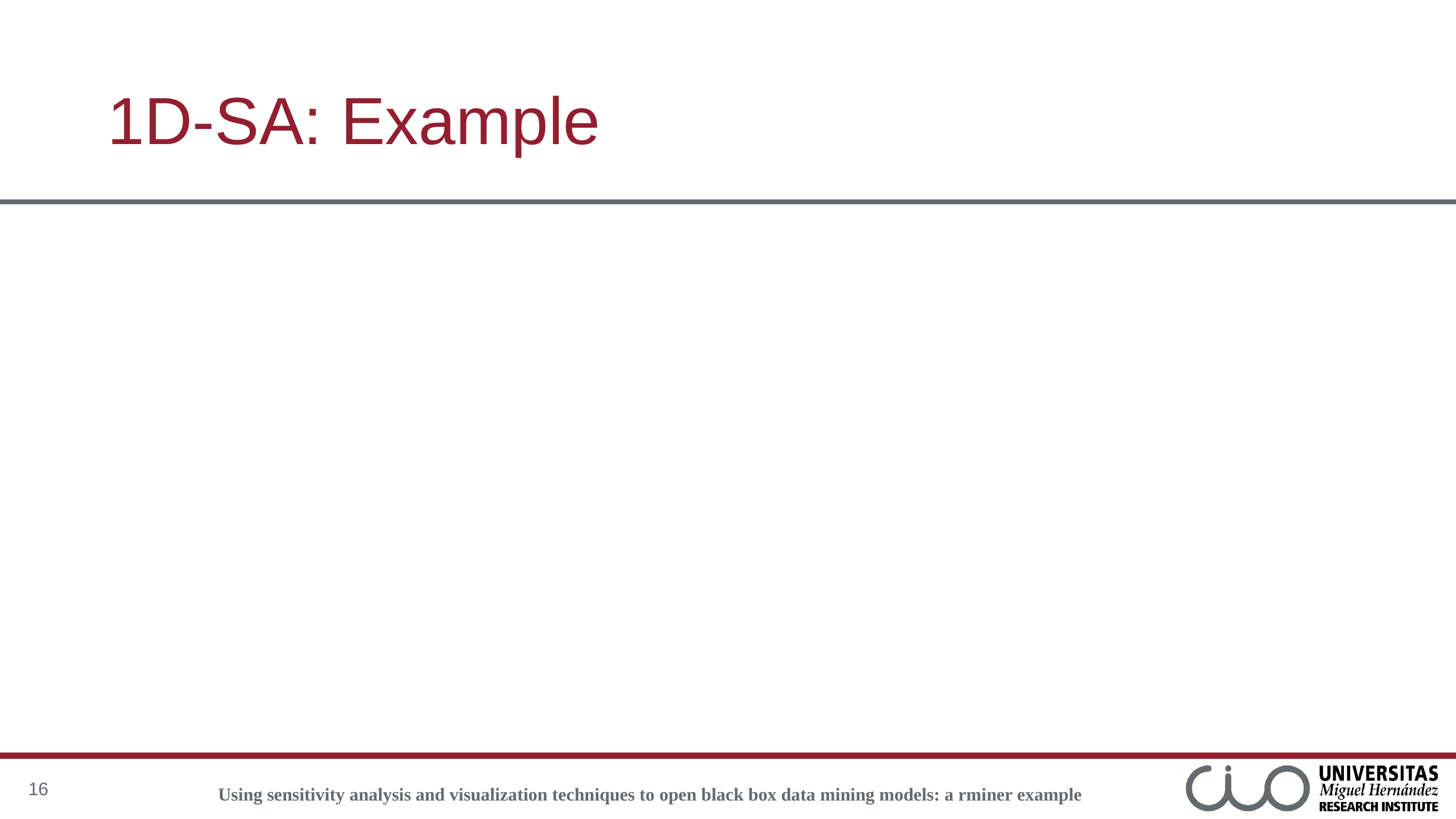

# 1D-SA: Example

16
Using sensitivity analysis and visualization techniques to open black box data mining models: a rminer example